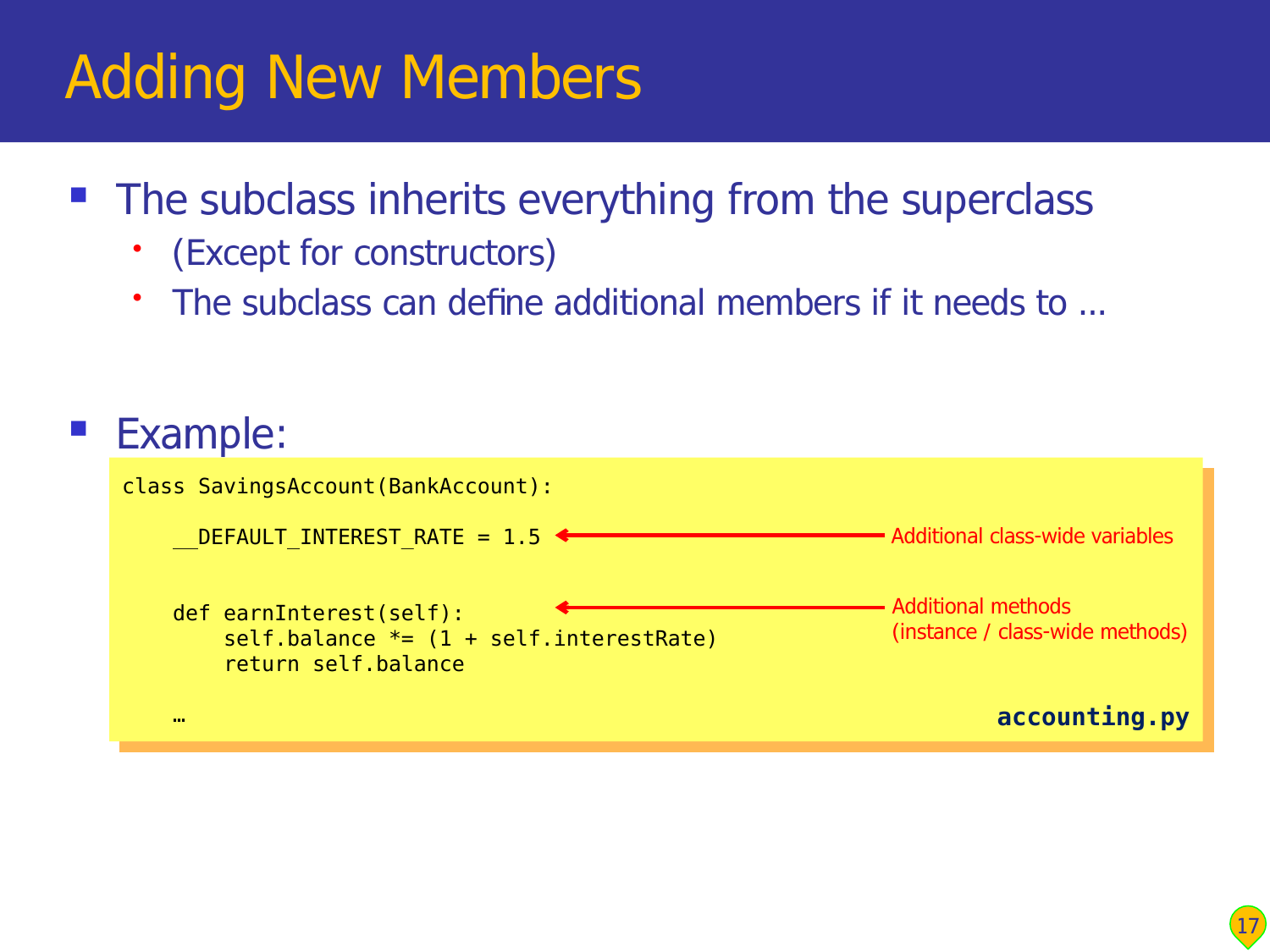

# Adding New Members
The subclass inherits everything from the superclass
(Except for constructors)
The subclass can define additional members if it needs to …

Example:
class SavingsAccount(BankAccount):

    __DEFAULT_INTEREST_RATE = 1.5

    def earnInterest(self):
        self.balance *= (1 + self.interestRate)
        return self.balance

    …
Additional class-wide variables
Additional methods
(instance / class-wide methods)
accounting.py
17